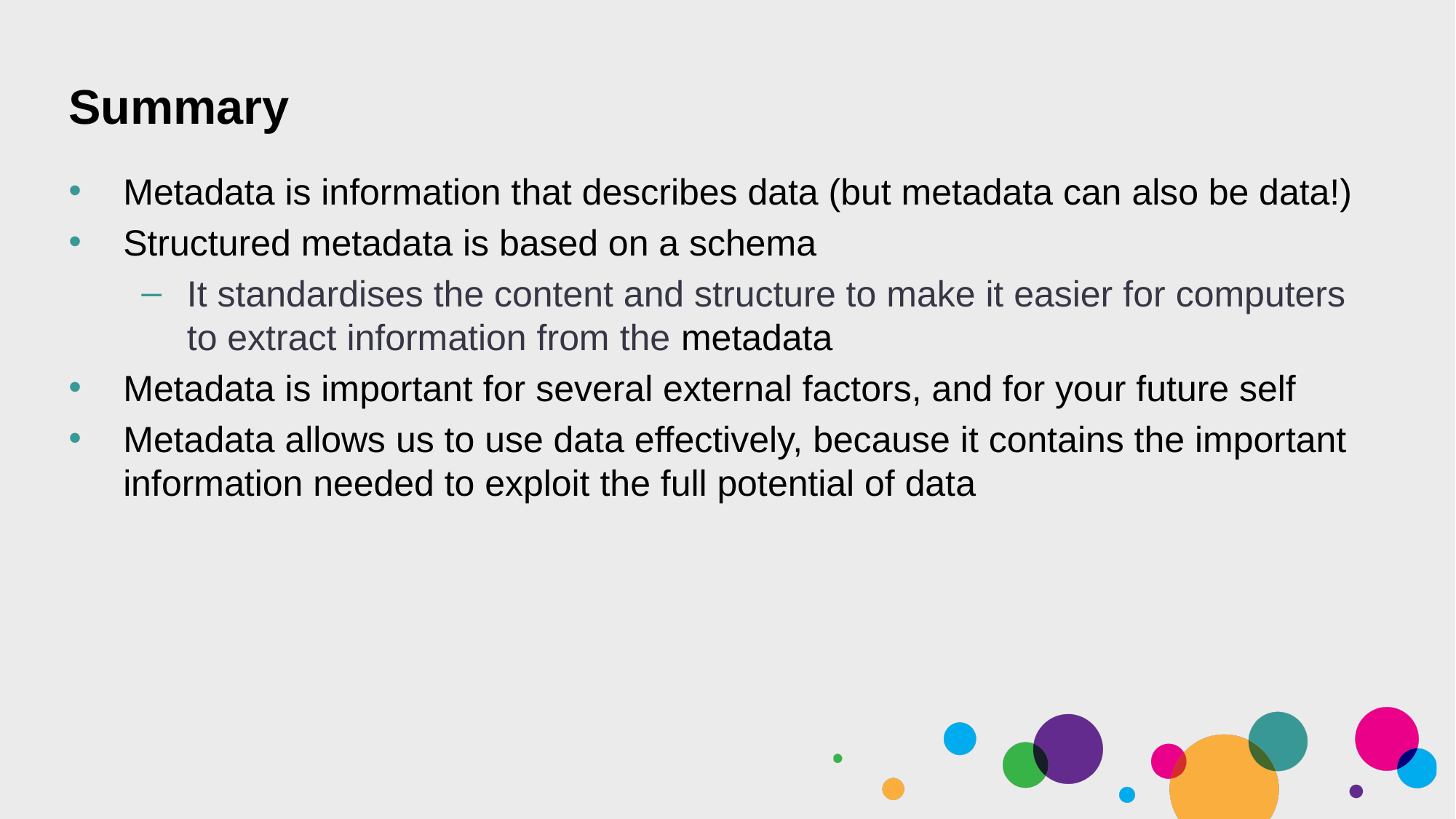

# Summary
Metadata is information that describes data (but metadata can also be data!)
Structured metadata is based on a schema
It standardises the content and structure to make it easier for computers to extract information from the metadata
Metadata is important for several external factors, and for your future self
Metadata allows us to use data effectively, because it contains the important information needed to exploit the full potential of data